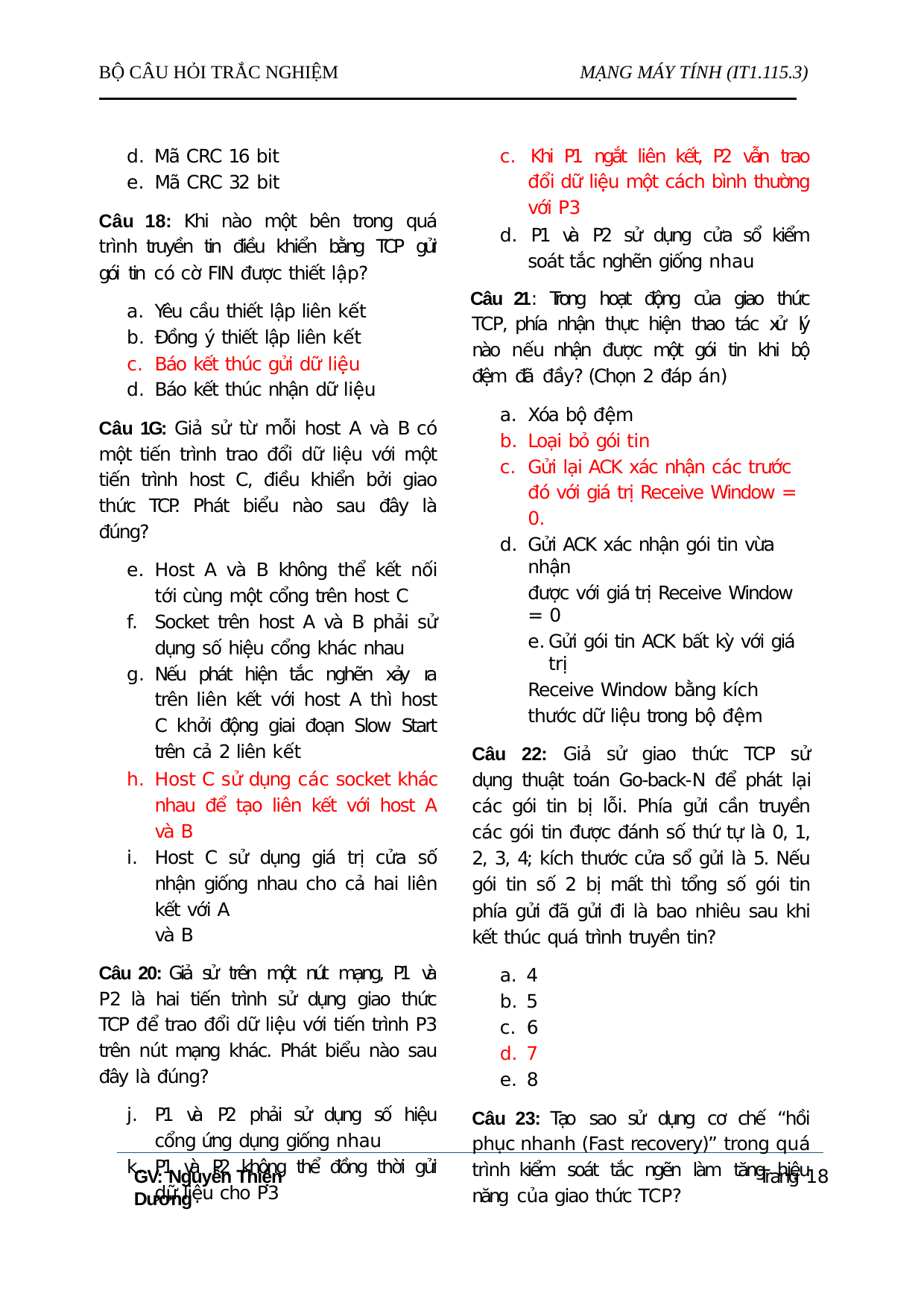

BỘ CÂU HỎI TRẮC NGHIỆM
MẠNG MÁY TÍNH (IT1.115.3)

d. Mã CRC 16 bit
e. Mã CRC 32 bit
Câu 18: Khi nào một bên trong quá trình truyền tin điều khiển bằng TCP gửi gói tin có cờ FIN được thiết lập?
Yêu cầu thiết lập liên kết
Đồng ý thiết lập liên kết
Báo kết thúc gửi dữ liệu
Báo kết thúc nhận dữ liệu
Câu 1G: Giả sử từ mỗi host A và B có một tiến trình trao đổi dữ liệu với một tiến trình host C, điều khiển bởi giao thức TCP. Phát biểu nào sau đây là đúng?
Host A và B không thể kết nối tới cùng một cổng trên host C
Socket trên host A và B phải sử dụng số hiệu cổng khác nhau
Nếu phát hiện tắc nghẽn xảy ra trên liên kết với host A thì host C khởi động giai đoạn Slow Start trên cả 2 liên kết
Host C sử dụng các socket khác nhau để tạo liên kết với host A và B
Host C sử dụng giá trị cửa số nhận giống nhau cho cả hai liên kết với A
và B
Câu 20: Giả sử trên một nút mạng, P1 và P2 là hai tiến trình sử dụng giao thức TCP để trao đổi dữ liệu với tiến trình P3 trên nút mạng khác. Phát biểu nào sau đây là đúng?
P1 và P2 phải sử dụng số hiệu cổng ứng dụng giống nhau
P1 và P2 không thể đồng thời gửi dữ liệu cho P3
c. Khi P1 ngắt liên kết, P2 vẫn trao đổi dữ liệu một cách bình thường với P3
d. P1 và P2 sử dụng cửa sổ kiểm soát tắc nghẽn giống nhau
Câu 21: Trong hoạt động của giao thức TCP, phía nhận thực hiện thao tác xử lý nào nếu nhận được một gói tin khi bộ đệm đã đầy? (Chọn 2 đáp án)
Xóa bộ đệm
Loại bỏ gói tin
Gửi lại ACK xác nhận các trước đó với giá trị Receive Window = 0.
Gửi ACK xác nhận gói tin vừa nhận
được với giá trị Receive Window = 0
Gửi gói tin ACK bất kỳ với giá trị
Receive Window bằng kích thước dữ liệu trong bộ đệm
Câu 22: Giả sử giao thức TCP sử dụng thuật toán Go-back-N để phát lại các gói tin bị lỗi. Phía gửi cần truyền các gói tin được đánh số thứ tự là 0, 1, 2, 3, 4; kích thước cửa sổ gửi là 5. Nếu gói tin số 2 bị mất thì tổng số gói tin phía gửi đã gửi đi là bao nhiêu sau khi kết thúc quá trình truyền tin?
a. 4
b. 5
c. 6
d. 7
e. 8
Câu 23: Tạo sao sử dụng cơ chế “hồi phục nhanh (Fast recovery)” trong quá trình kiểm soát tắc ngẽn làm tăng hiệu năng của giao thức TCP?

GV: Nguyễn Thiện Dương
Trang 18